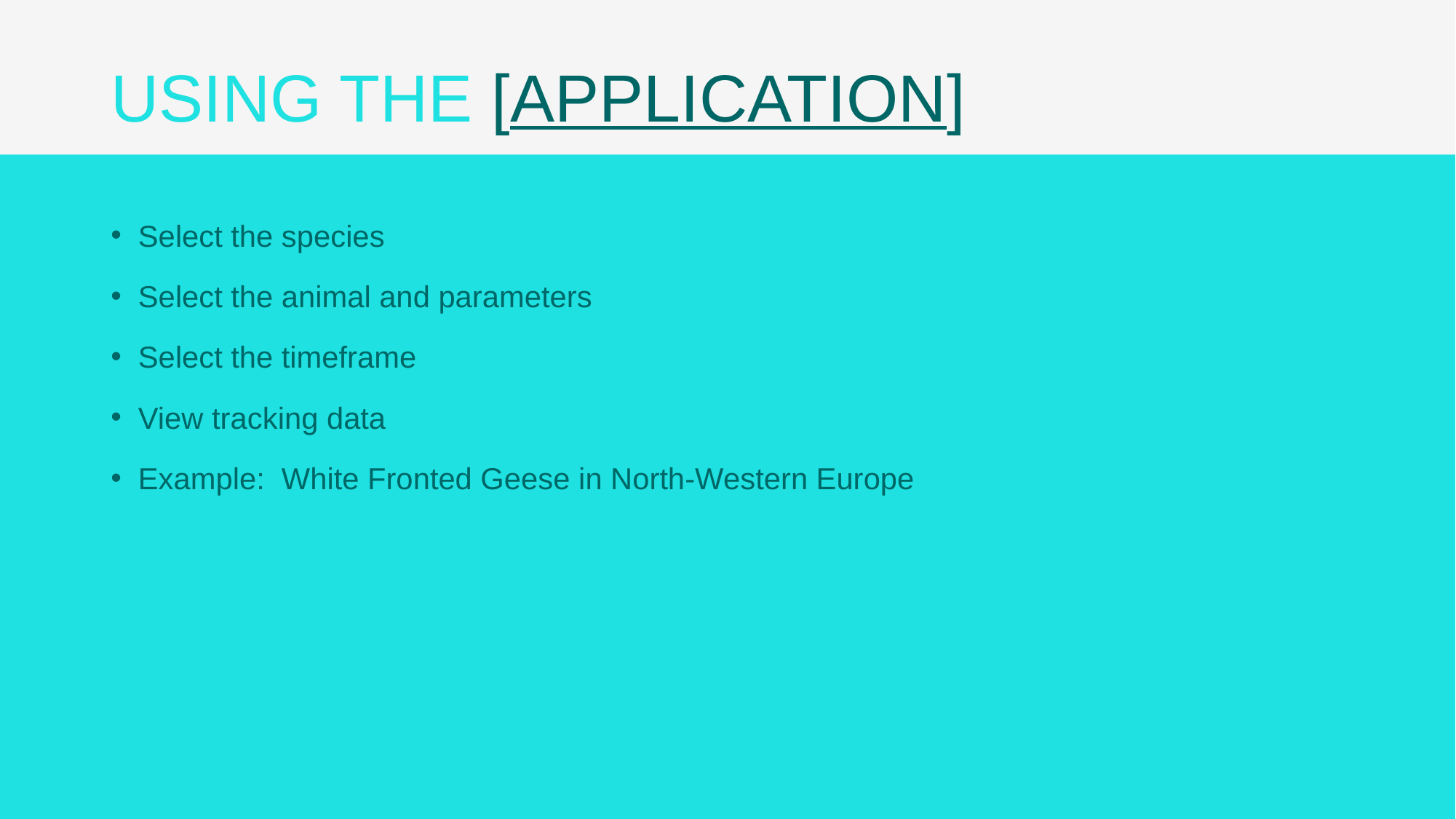

# USING THE [APPLICATION]

Select the species
Select the animal and parameters
Select the timeframe
View tracking data
Example:  White Fronted Geese in North-Western Europe